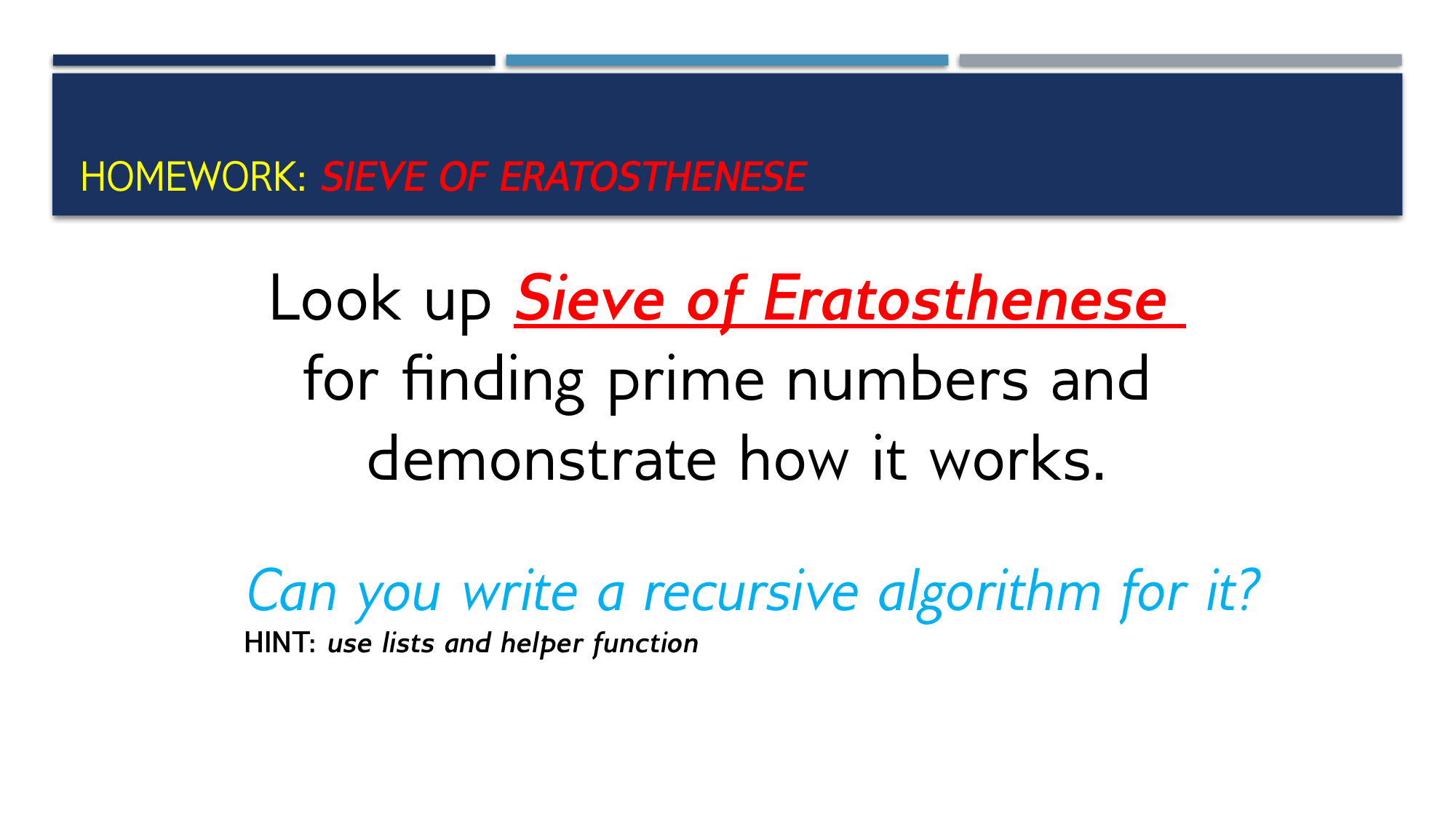

# Homework: Sieve of eratosthenese
Look up Sieve of Eratosthenese
for finding prime numbers and
 demonstrate how it works.
Can you write a recursive algorithm for it?
HINT: use lists and helper function